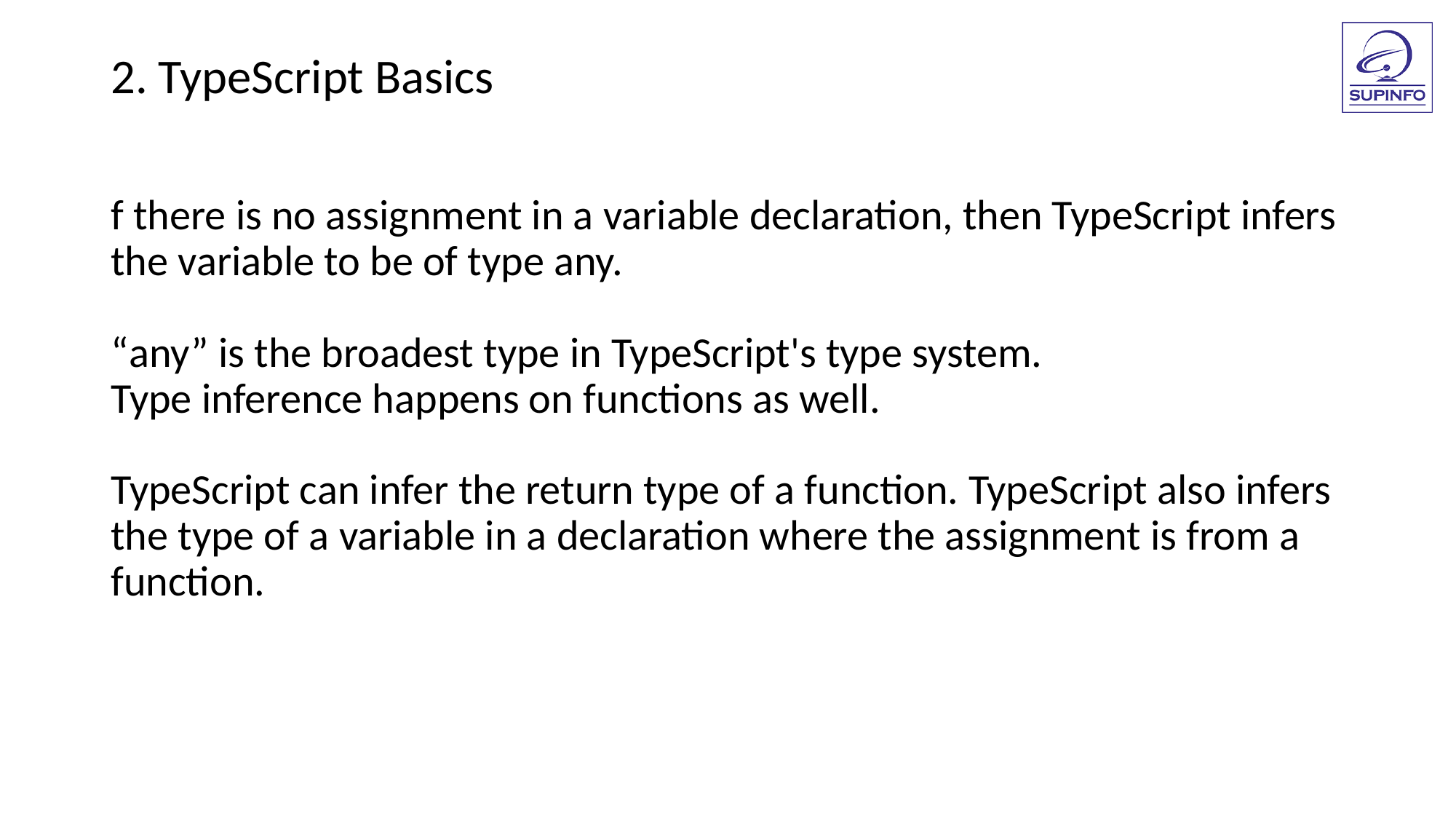

2. TypeScript Basics
f there is no assignment in a variable declaration, then TypeScript infers the variable to be of type any.

“any” is the broadest type in TypeScript's type system.
Type inference happens on functions as well.

TypeScript can infer the return type of a function. TypeScript also infers the type of a variable in a declaration where the assignment is from a function.